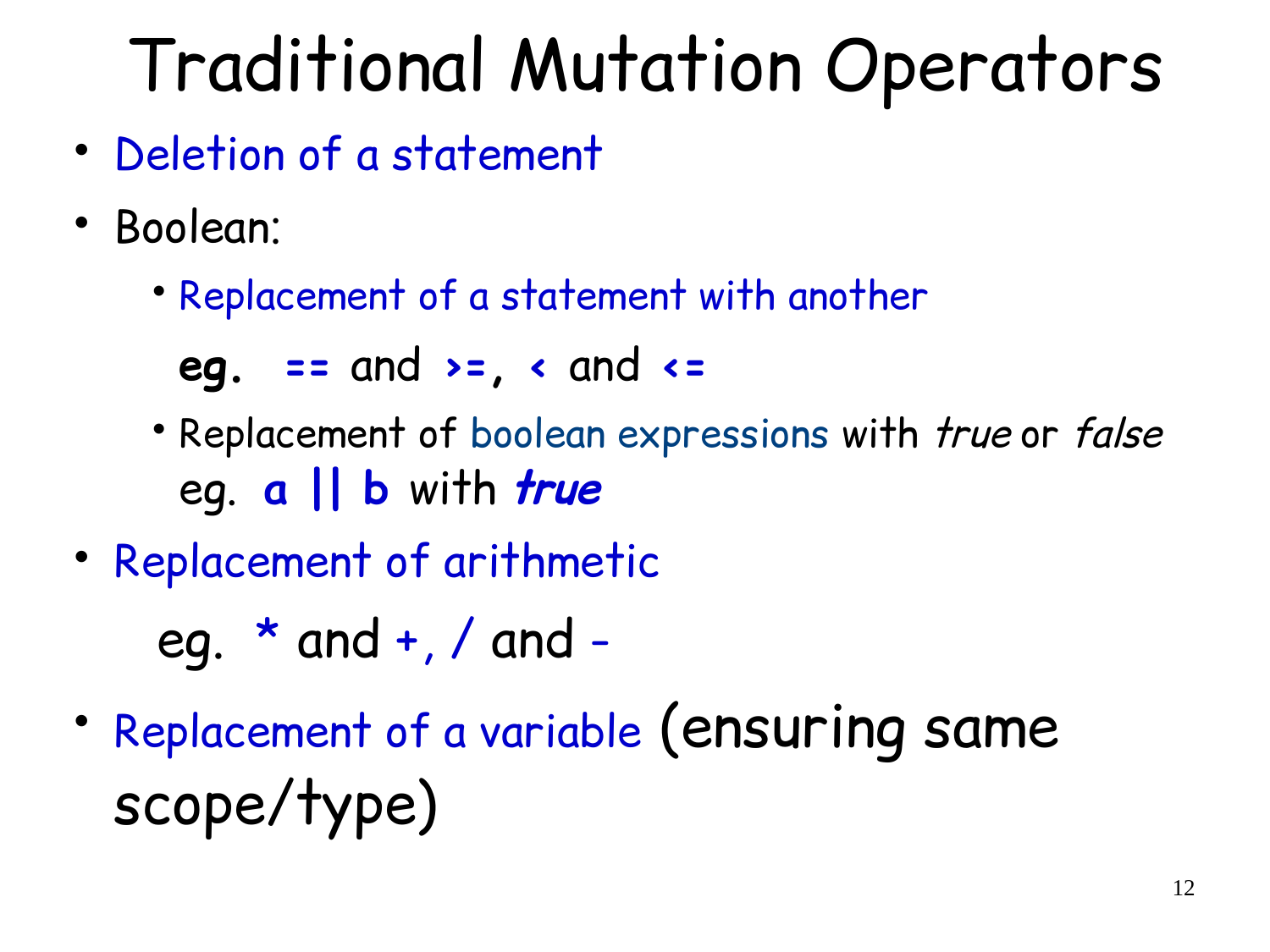

Traditional Mutation Operators
Deletion of a statement
Boolean:
Replacement of a statement with another
	eg.  == and >=, < and <=
Replacement of boolean expressions with true or false   eg.  a || b with true
Replacement of arithmetic
	eg.  * and +, / and -
Replacement of a variable (ensuring same scope/type)